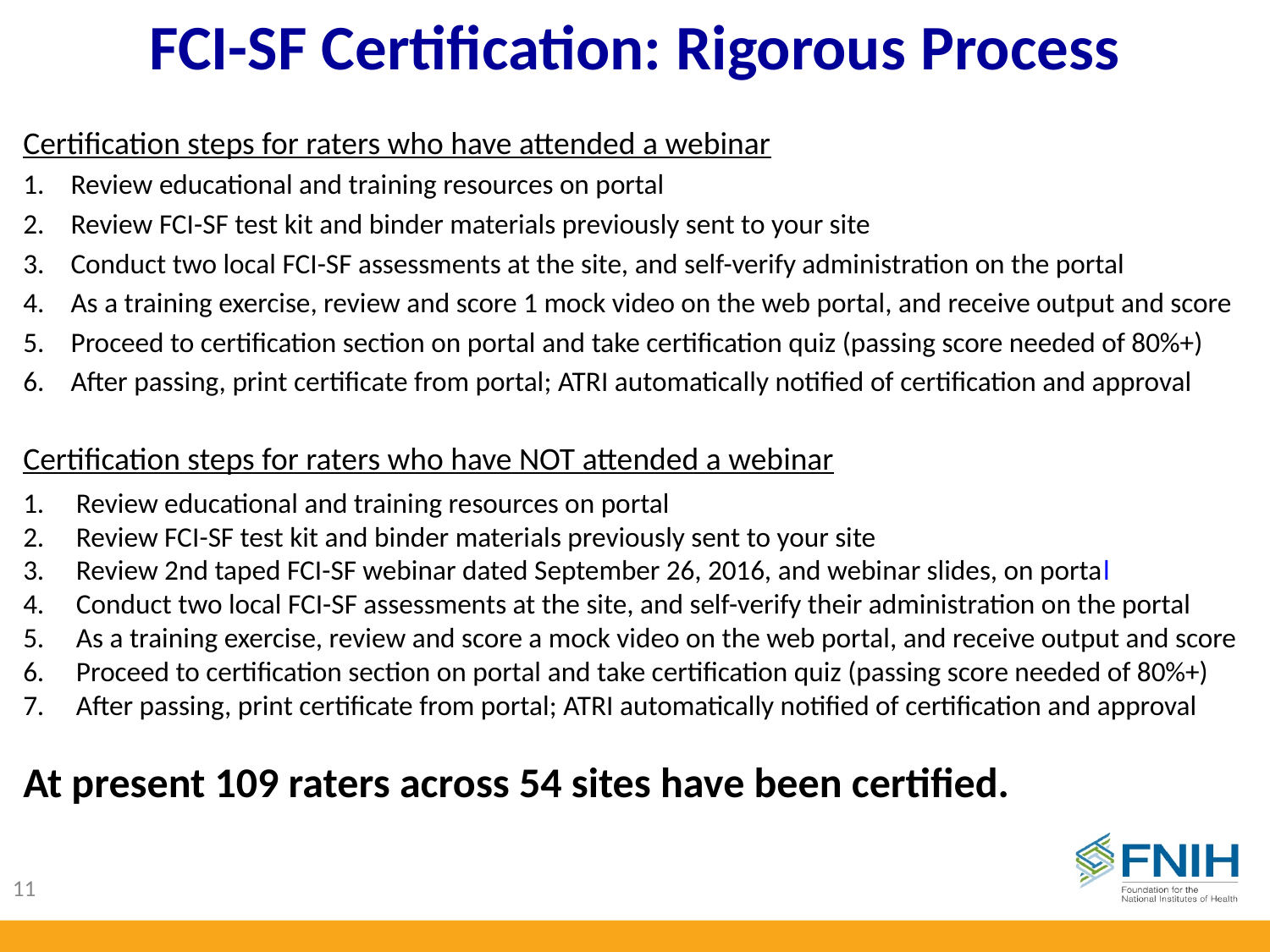

FCI-SF Certification: Rigorous Process
Certification steps for raters who have attended a webinar
Review educational and training resources on portal
Review FCI-SF test kit and binder materials previously sent to your site
Conduct two local FCI-SF assessments at the site, and self-verify administration on the portal
As a training exercise, review and score 1 mock video on the web portal, and receive output and score
Proceed to certification section on portal and take certification quiz (passing score needed of 80%+)
After passing, print certificate from portal; ATRI automatically notified of certification and approval

Certification steps for raters who have NOT attended a webinar
1.     Review educational and training resources on portal
2.     Review FCI-SF test kit and binder materials previously sent to your site
3.     Review 2nd taped FCI-SF webinar dated September 26, 2016, and webinar slides, on portal
4.     Conduct two local FCI-SF assessments at the site, and self-verify their administration on the portal
5.     As a training exercise, review and score a mock video on the web portal, and receive output and score
6.     Proceed to certification section on portal and take certification quiz (passing score needed of 80%+)
7.     After passing, print certificate from portal; ATRI automatically notified of certification and approval
At present 109 raters across 54 sites have been certified.
11